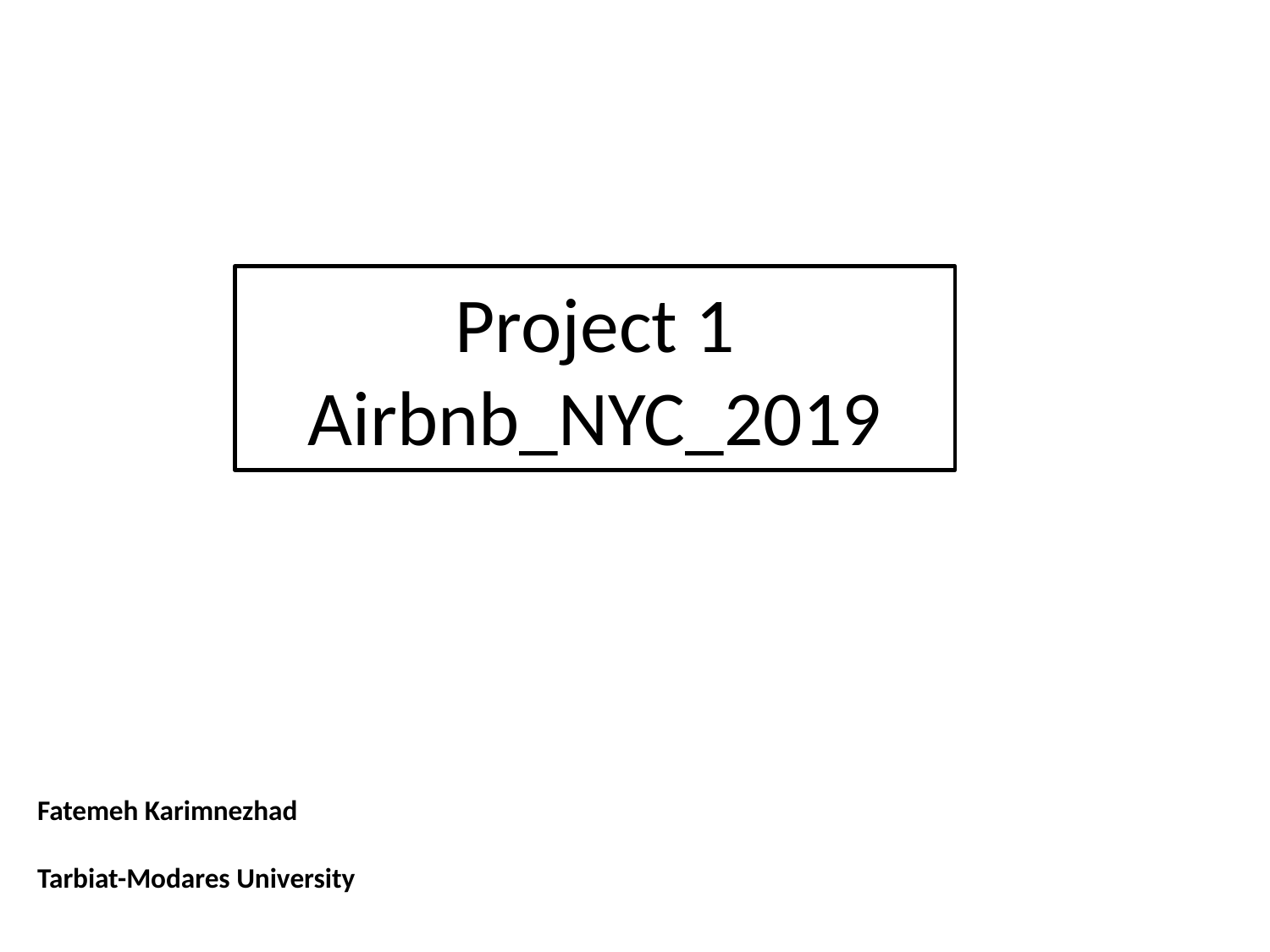

# Project 1 Airbnb_NYC_2019
Fatemeh Karimnezhad

Tarbiat-Modares University